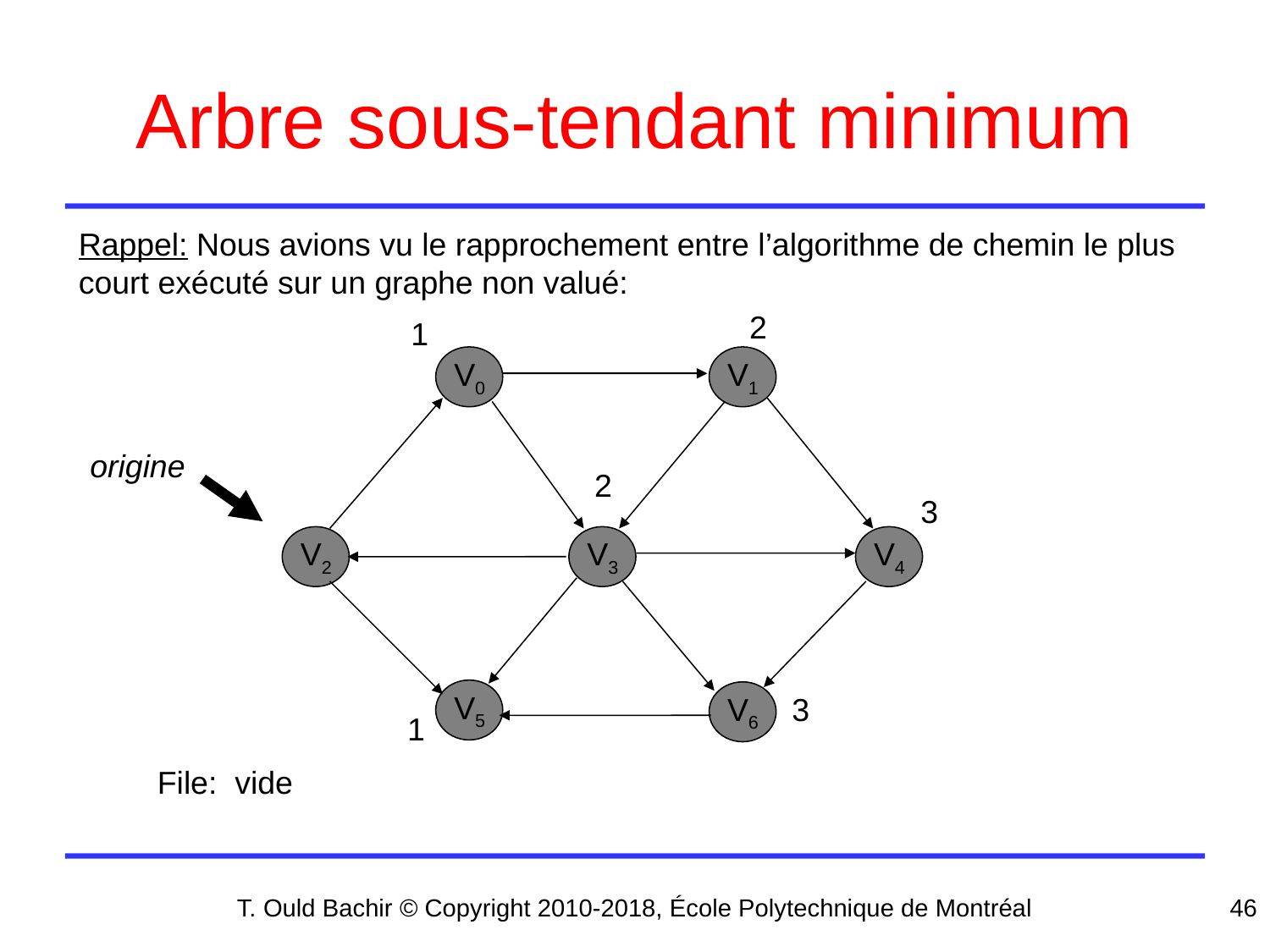

# Arbre sous-tendant minimum

Rappel: Nous avions vu le rapprochement entre l’algorithme de chemin le plus
court exécuté sur un graphe non valué:
2
1

V0
V1

origine
2

3

V2
V3
V4

V5

V6
3
1

File:  vide
T. Ould Bachir © Copyright 2010-2018, École Polytechnique de Montréal
46